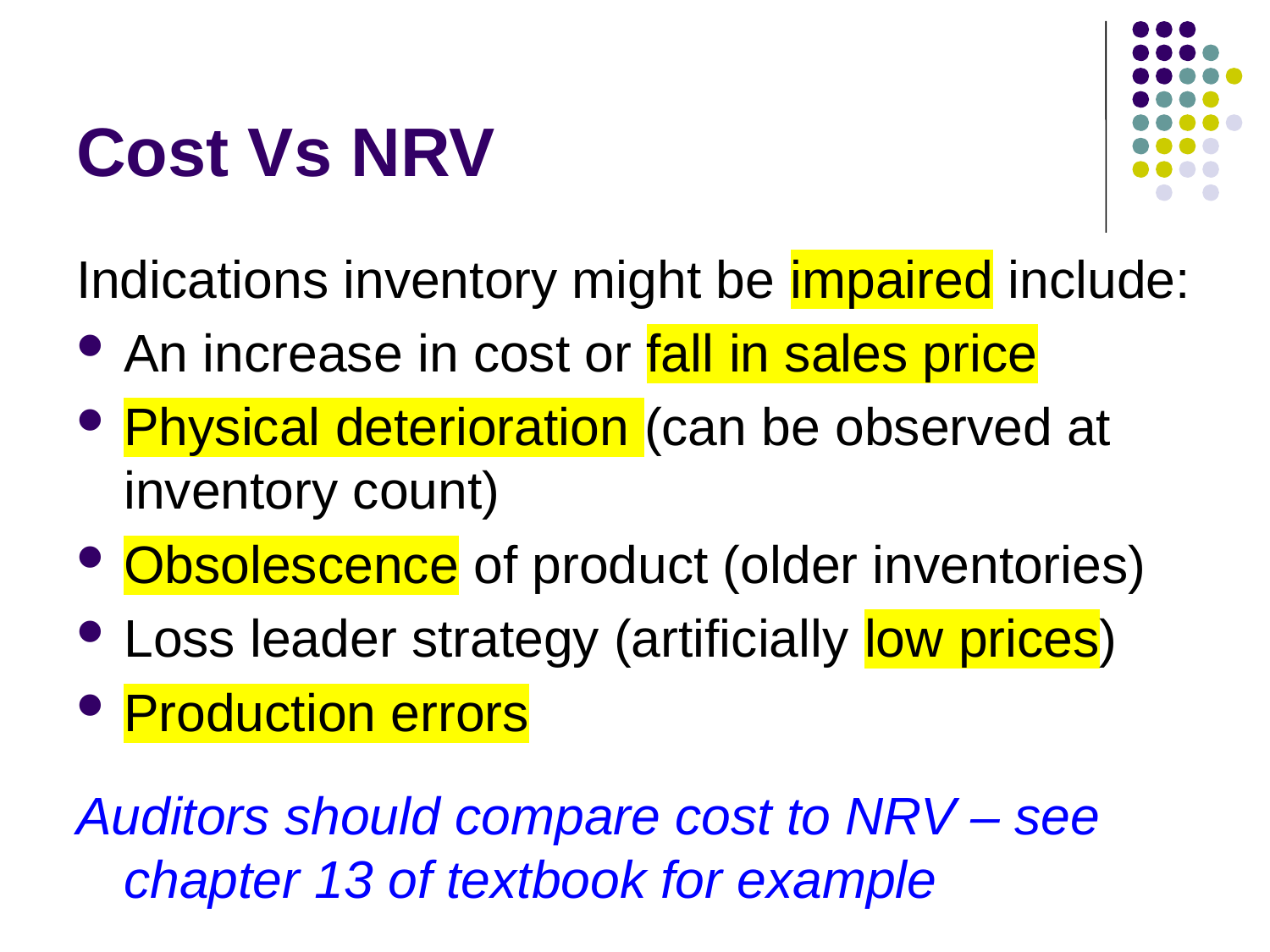

# Cost Vs NRV
Indications inventory might be impaired include:
An increase in cost or fall in sales price
Physical deterioration (can be observed at inventory count)
Obsolescence of product (older inventories)
Loss leader strategy (artificially low prices)
Production errors

Auditors should compare cost to NRV – see chapter 13 of textbook for example